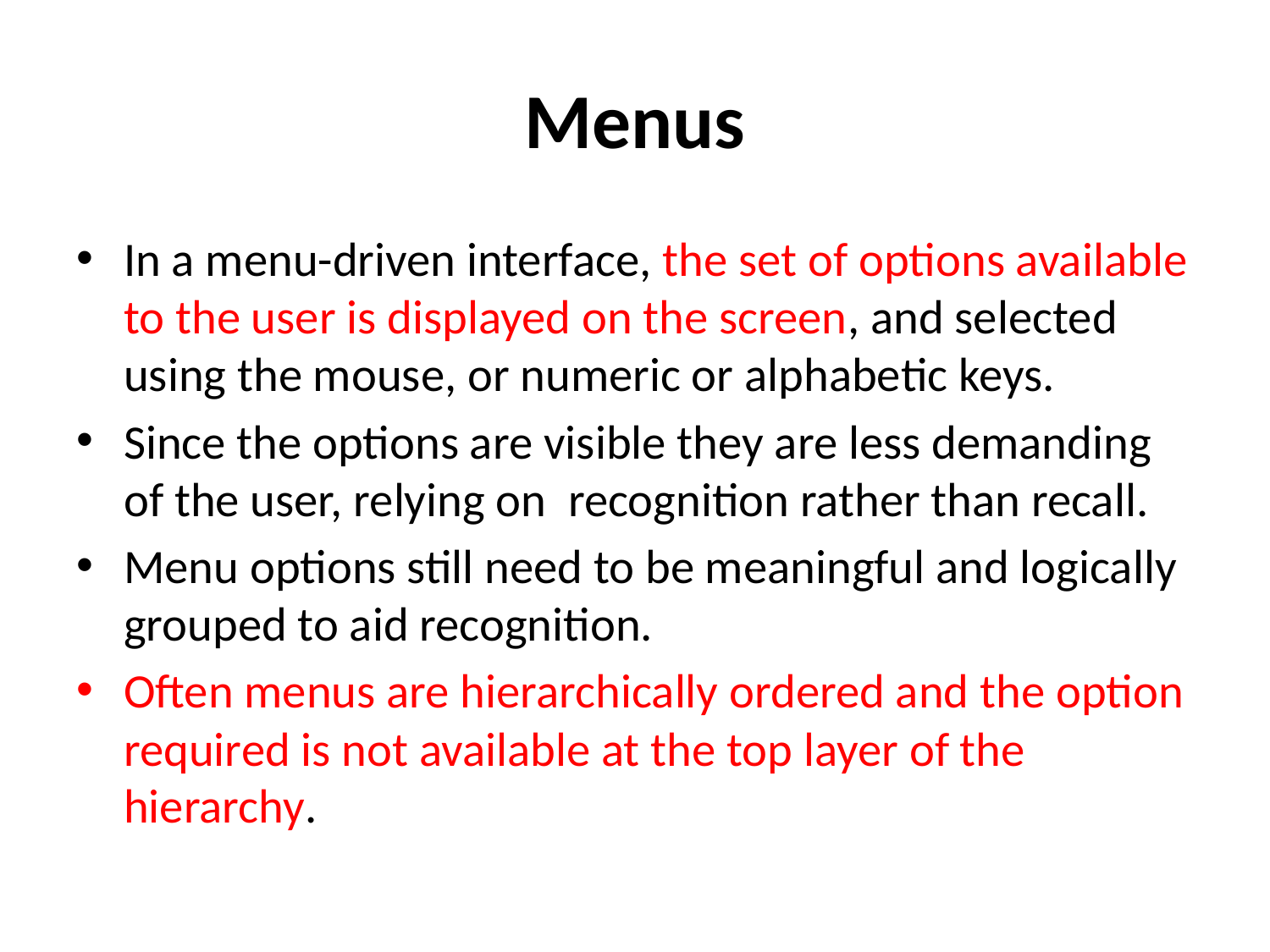

# Menus
In a menu-driven interface, the set of options available to the user is displayed on the screen, and selected using the mouse, or numeric or alphabetic keys.
Since the options are visible they are less demanding of the user, relying on  recognition rather than recall.
Menu options still need to be meaningful and logically grouped to aid recognition.
Often menus are hierarchically ordered and the option required is not available at the top layer of the hierarchy.